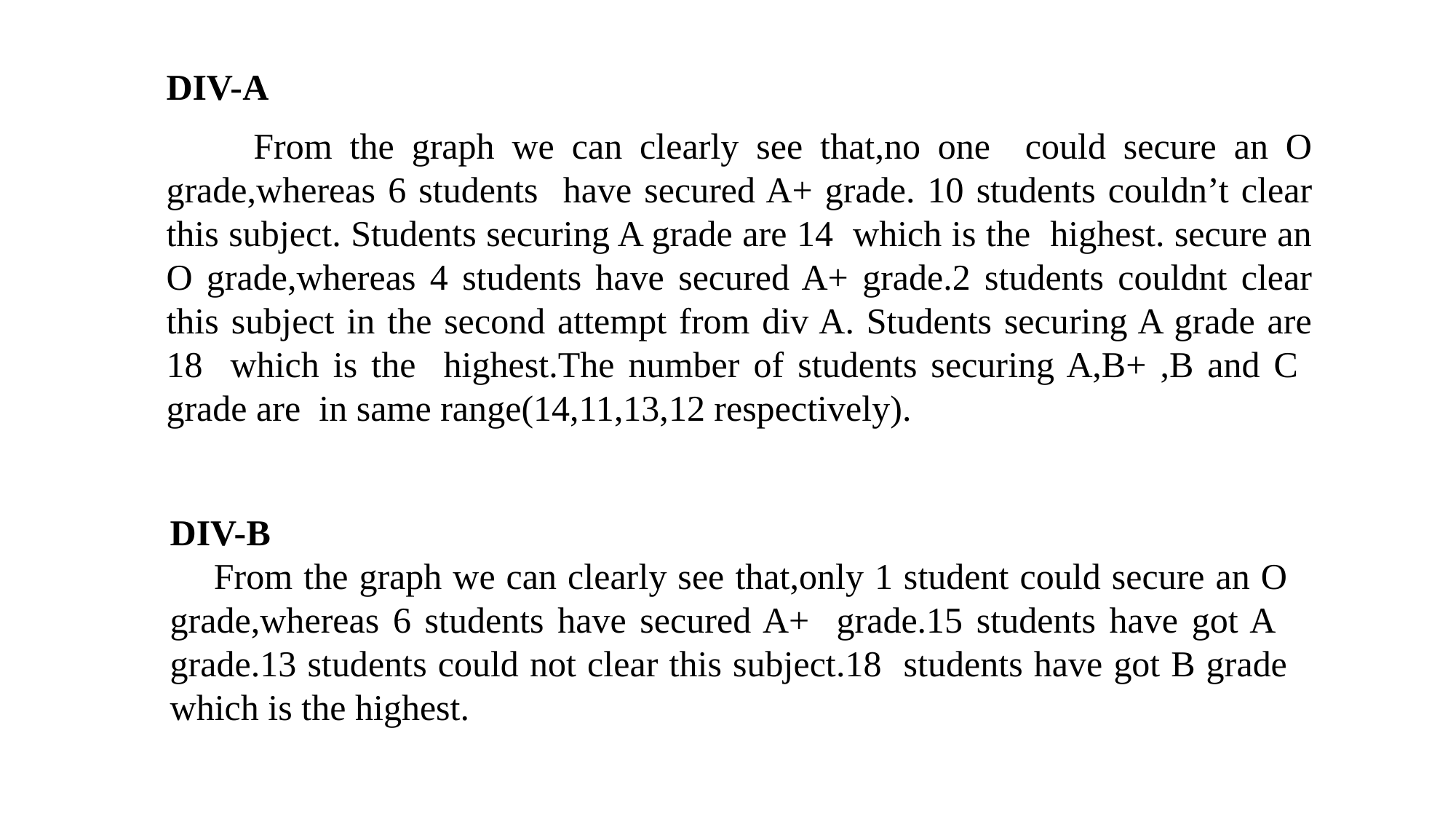

DIV-A
     From the graph we can clearly see that,no one  could secure an O grade,whereas 6 students  have secured A+ grade. 10 students couldn’t clear this subject. Students securing A grade are 14  which is the  highest. secure an O grade,whereas 4 students have secured A+ grade.2 students couldnt clear this subject in the second attempt from div A. Students securing A grade are 18  which is the  highest.The number of students securing A,B+ ,B and C  grade are  in same range(14,11,13,12 respectively).
DIV-B
    From the graph we can clearly see that,only 1 student could secure an O grade,whereas 6 students have secured A+  grade.15 students have got A  grade.13 students could not clear this subject.18  students have got B grade which is the highest.